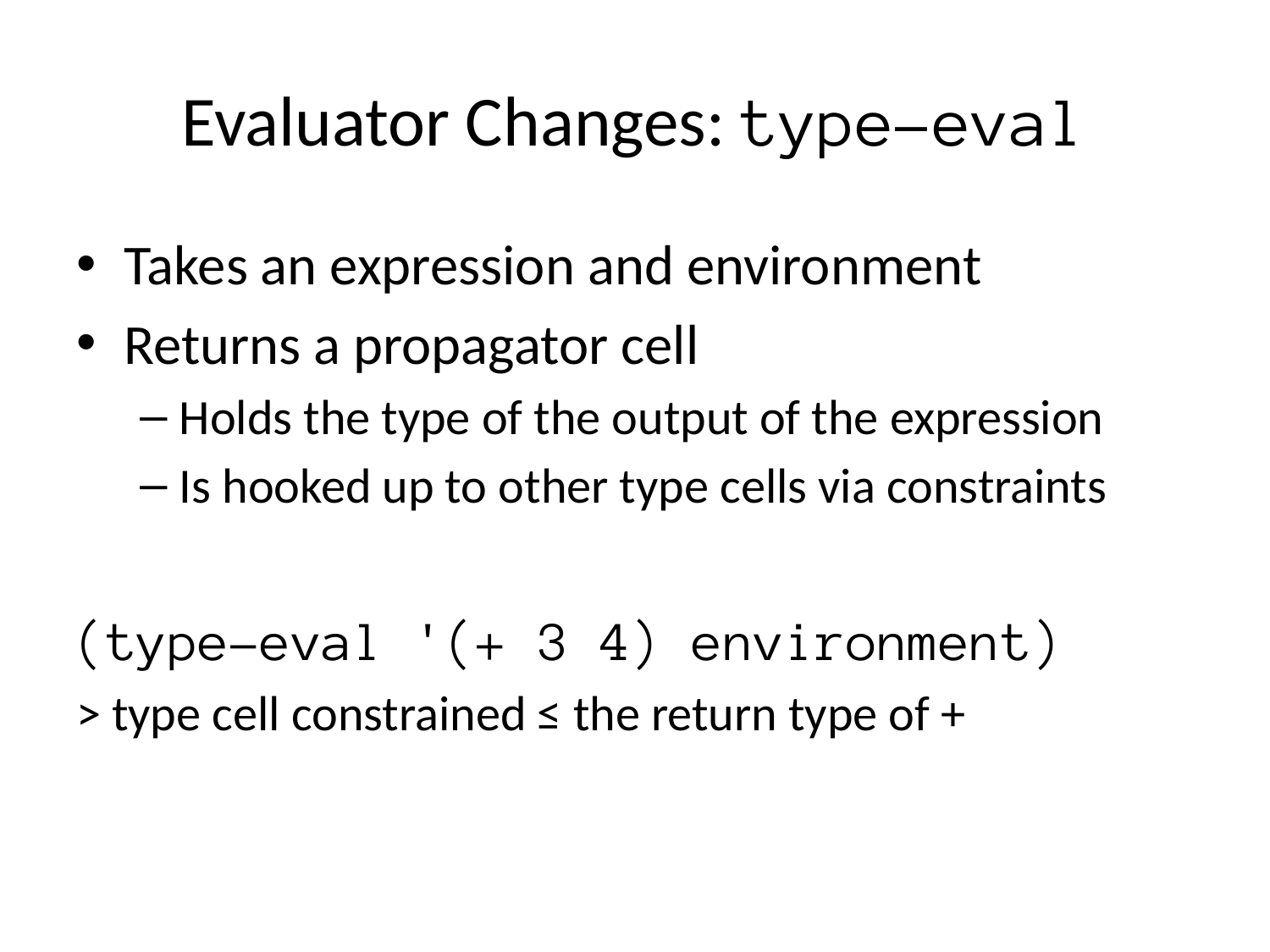

# Evaluator Changes: type-eval
Takes an expression and environment
Returns a propagator cell
Holds the type of the output of the expression
Is hooked up to other type cells via constraints

(type-eval '(+ 3 4) environment)
> type cell constrained ≤ the return type of +